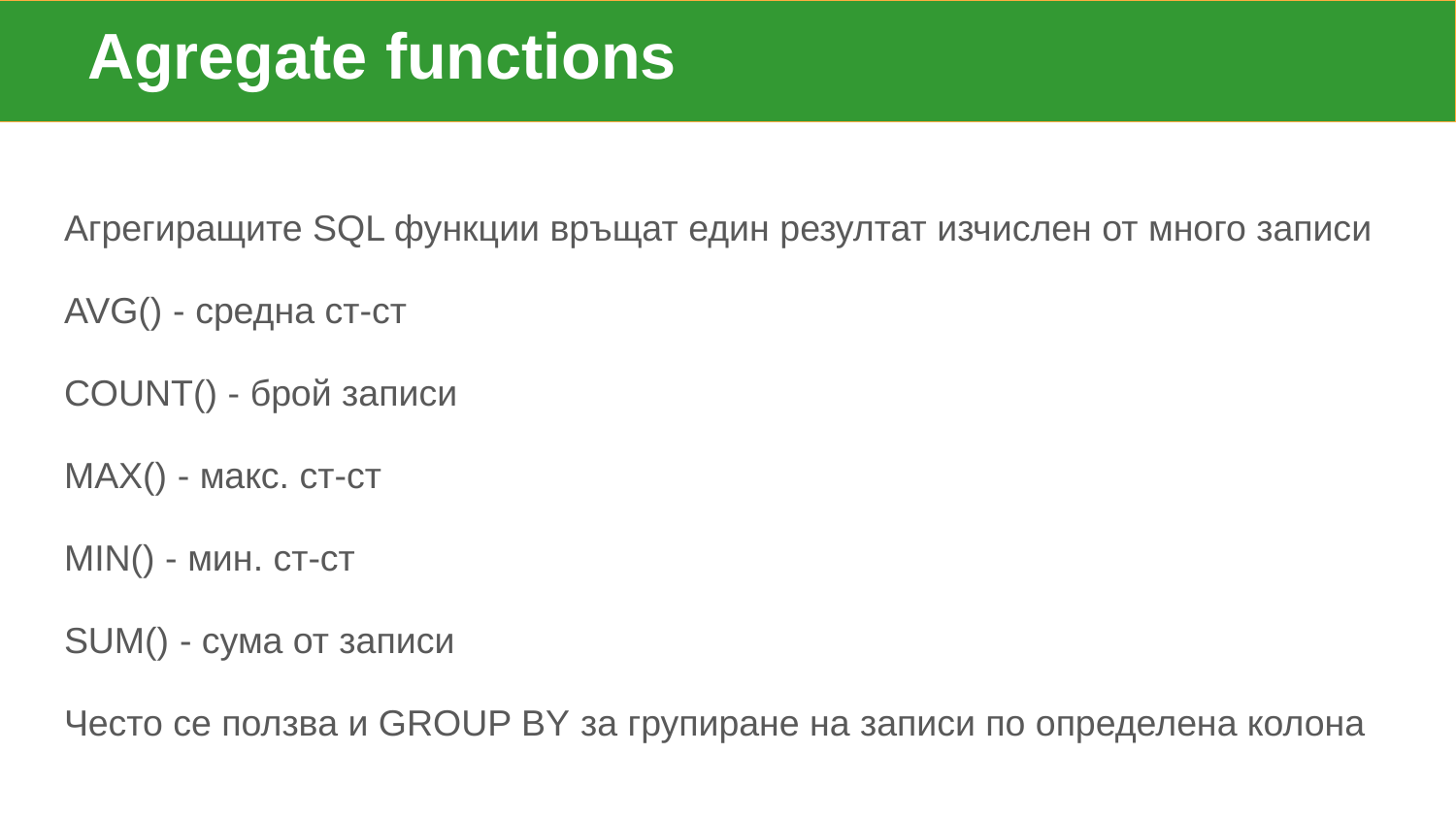

Agregate functions
Агрегиращите SQL функции връщат един резултат изчислен от много записи
AVG() - средна ст-ст
COUNT() - брой записи
MAX() - макс. ст-ст
MIN() - мин. ст-ст
SUM() - сума от записи
Често се ползва и GROUP BY за групиране на записи по определена колона